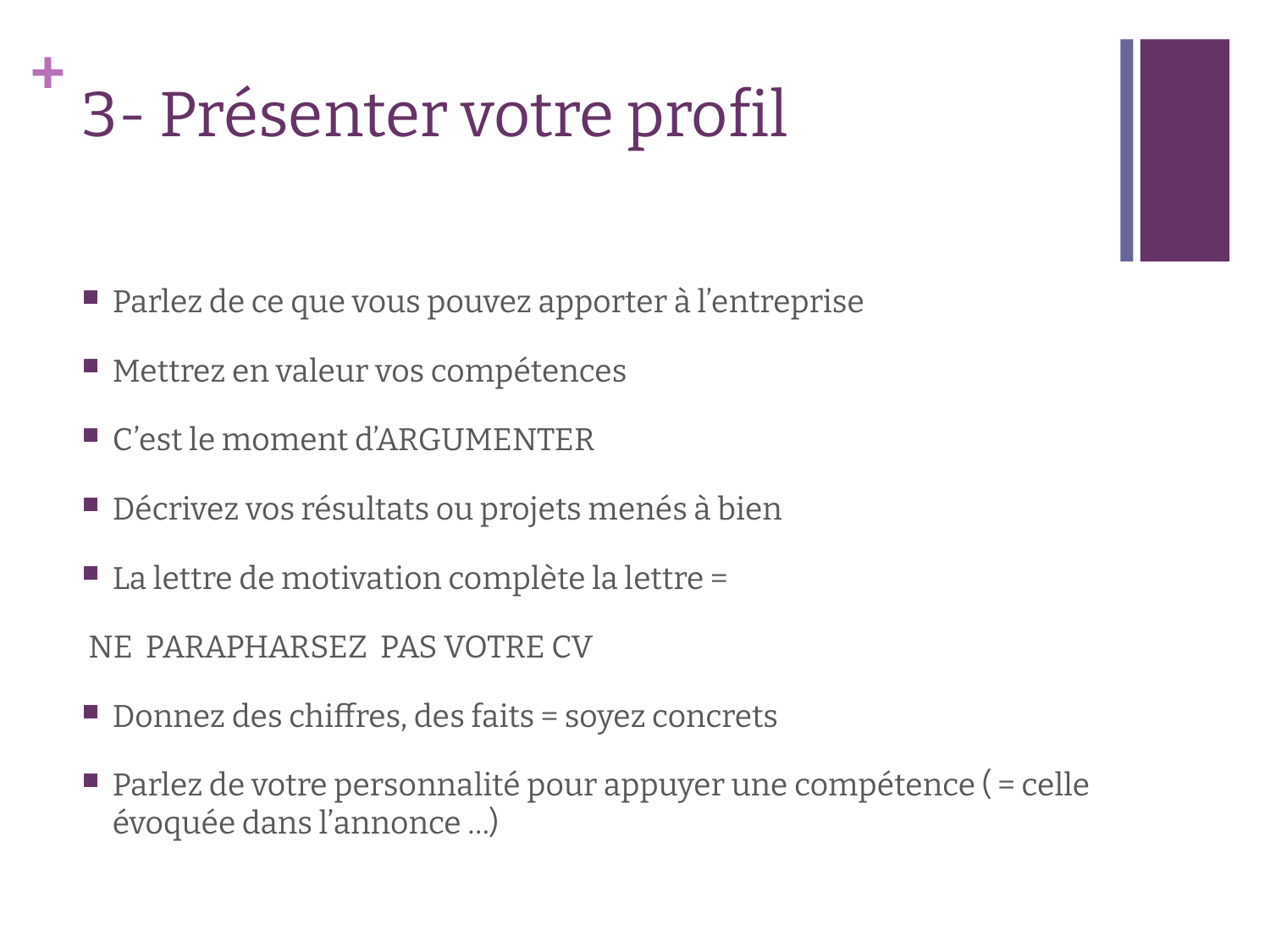

# 3- Présenter votre profil
Parlez de ce que vous pouvez apporter à l’entreprise
Mettrez en valeur vos compétences
C’est le moment d’ARGUMENTER
Décrivez vos résultats ou projets menés à bien
La lettre de motivation complète la lettre =
 NE  PARAPHARSEZ  PAS VOTRE CV
Donnez des chiffres, des faits = soyez concrets
Parlez de votre personnalité pour appuyer une compétence ( = celle évoquée dans l’annonce …)